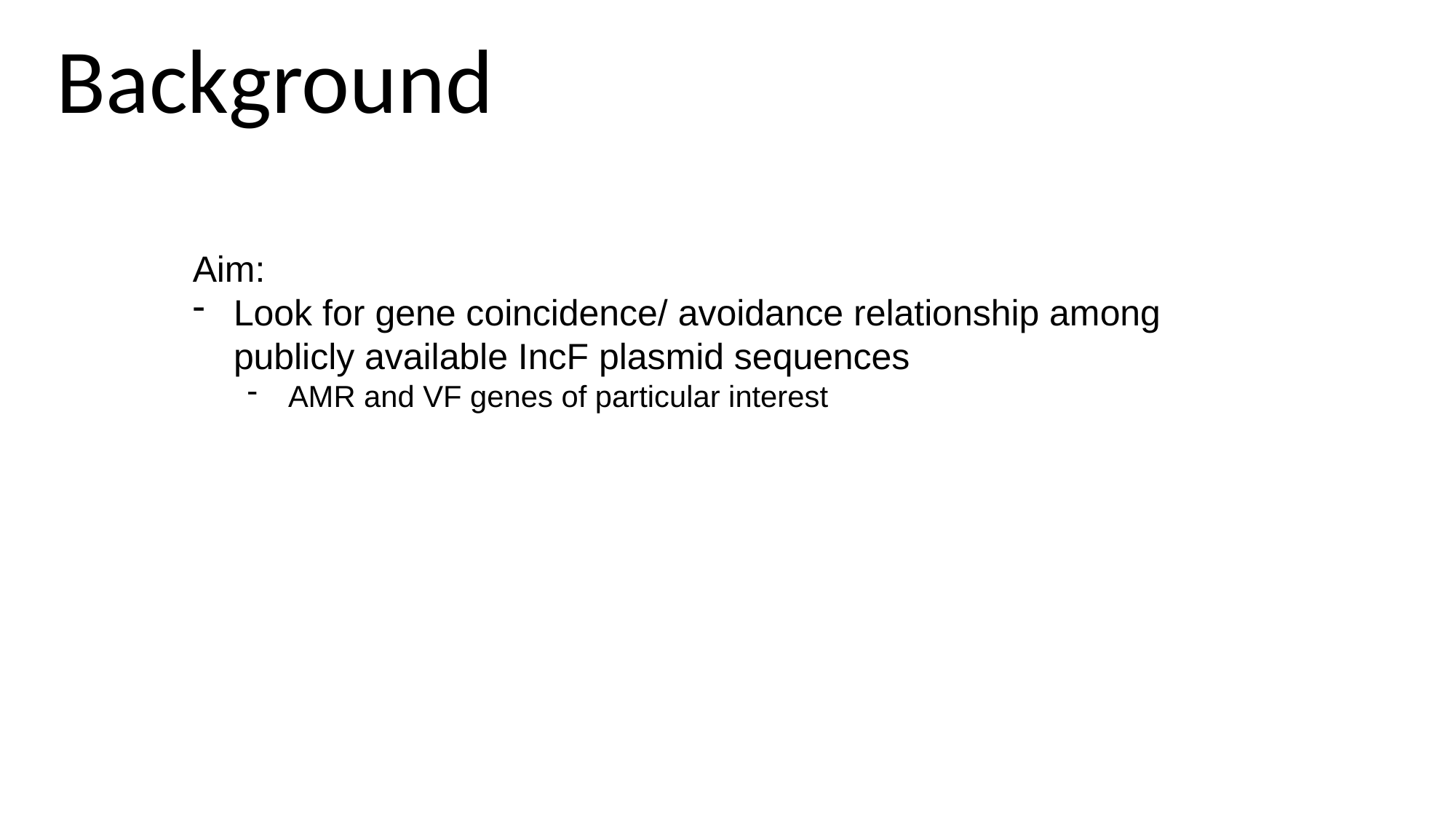

# Background
Aim:
Look for gene coincidence/ avoidance relationship among publicly available IncF plasmid sequences
AMR and VF genes of particular interest